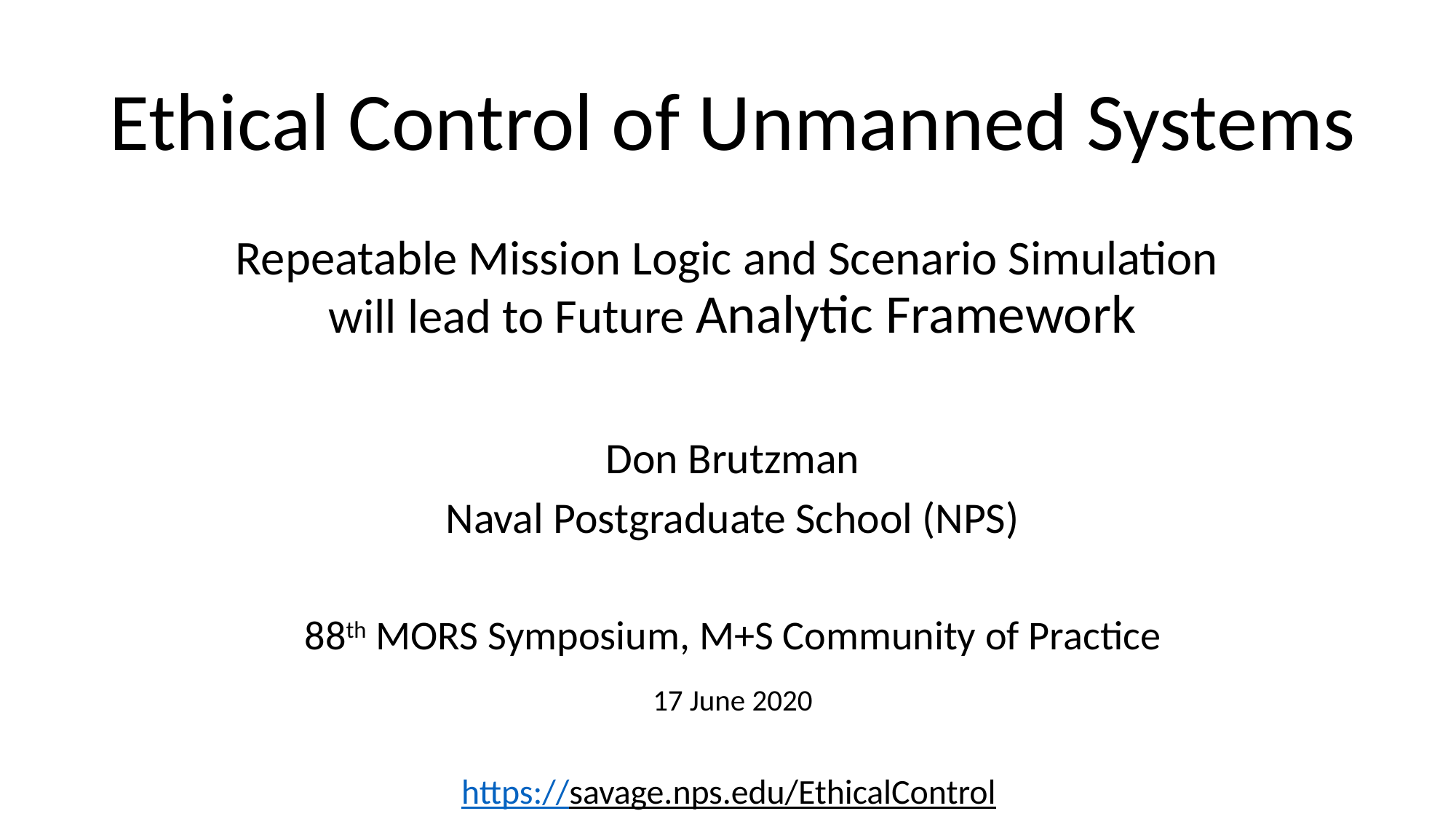

# Ethical Control of Unmanned Systems Repeatable Mission Logic and Scenario Simulation will lead to Future Analytic Framework
Don Brutzman
Naval Postgraduate School (NPS)

88th MORS Symposium, M+S Community of Practice

17 June 2020

https://savage.nps.edu/EthicalControl